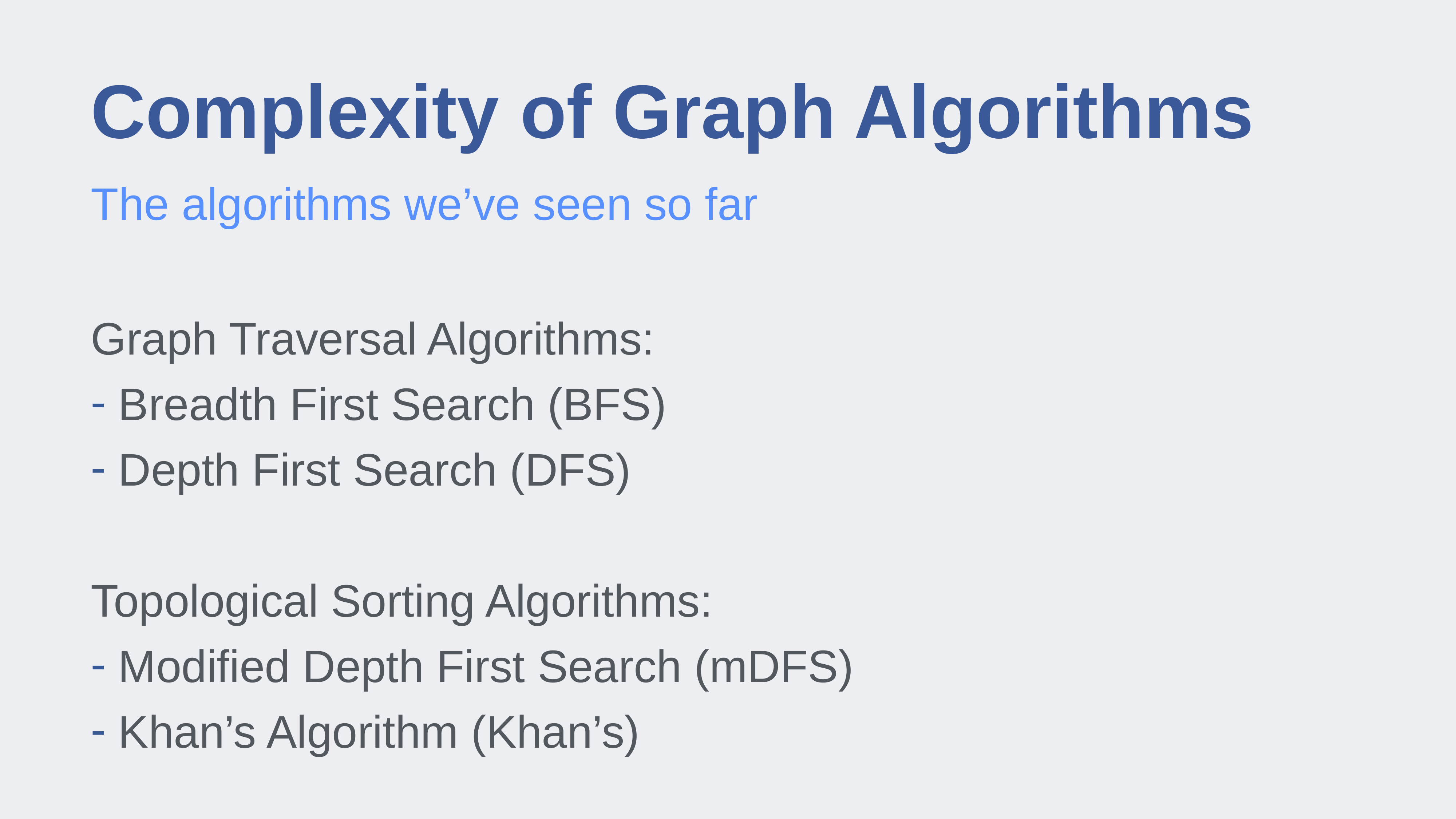

# Complexity of Graph Algorithms
The algorithms we’ve seen so far

Graph Traversal Algorithms:
Breadth First Search (BFS)
Depth First Search (DFS)

Topological Sorting Algorithms:
Modified Depth First Search (mDFS)
Khan’s Algorithm (Khan’s)